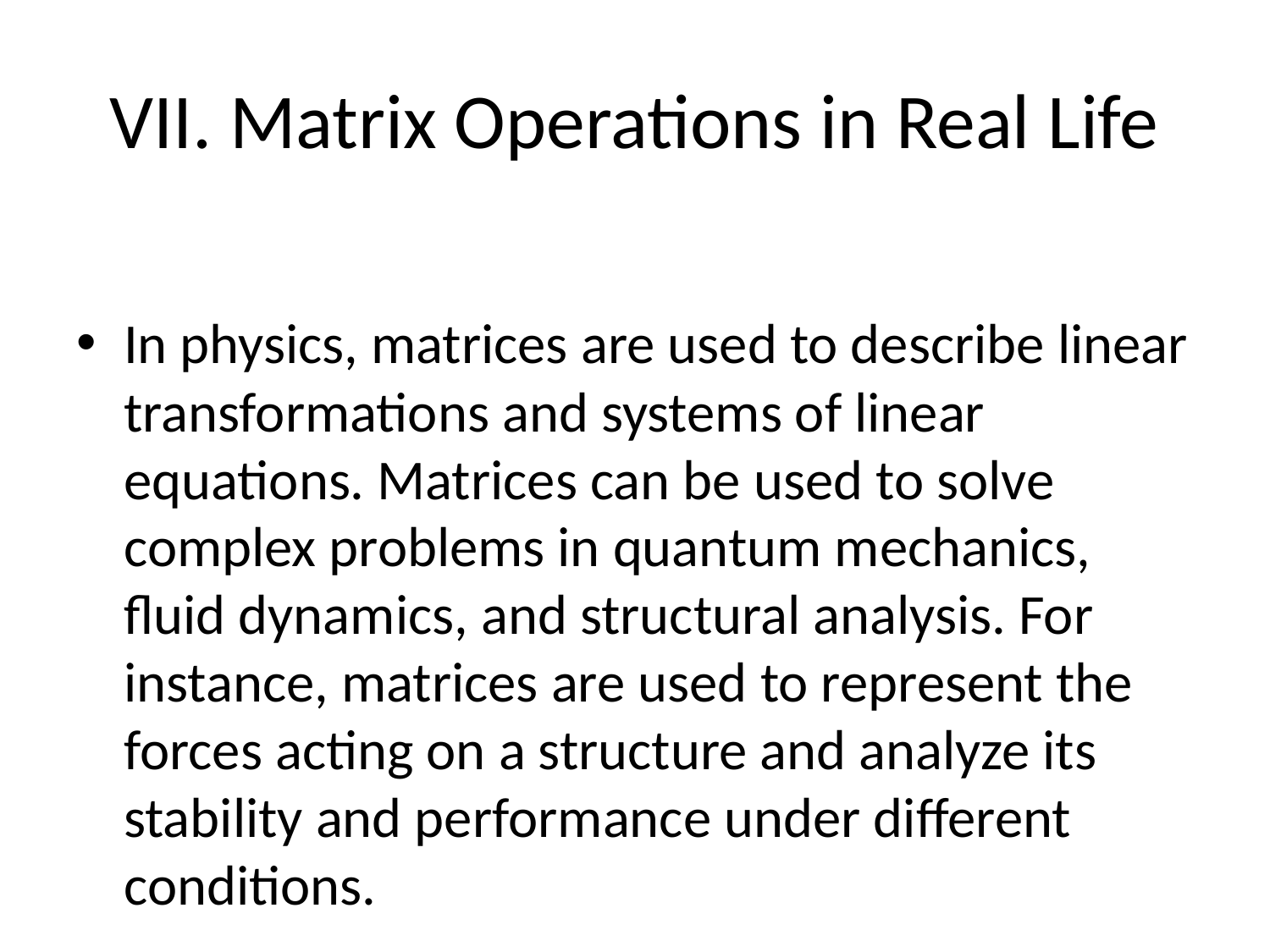

# VII. Matrix Operations in Real Life

In physics, matrices are used to describe linear transformations and systems of linear equations. Matrices can be used to solve complex problems in quantum mechanics, fluid dynamics, and structural analysis. For instance, matrices are used to represent the forces acting on a structure and analyze its stability and performance under different conditions.